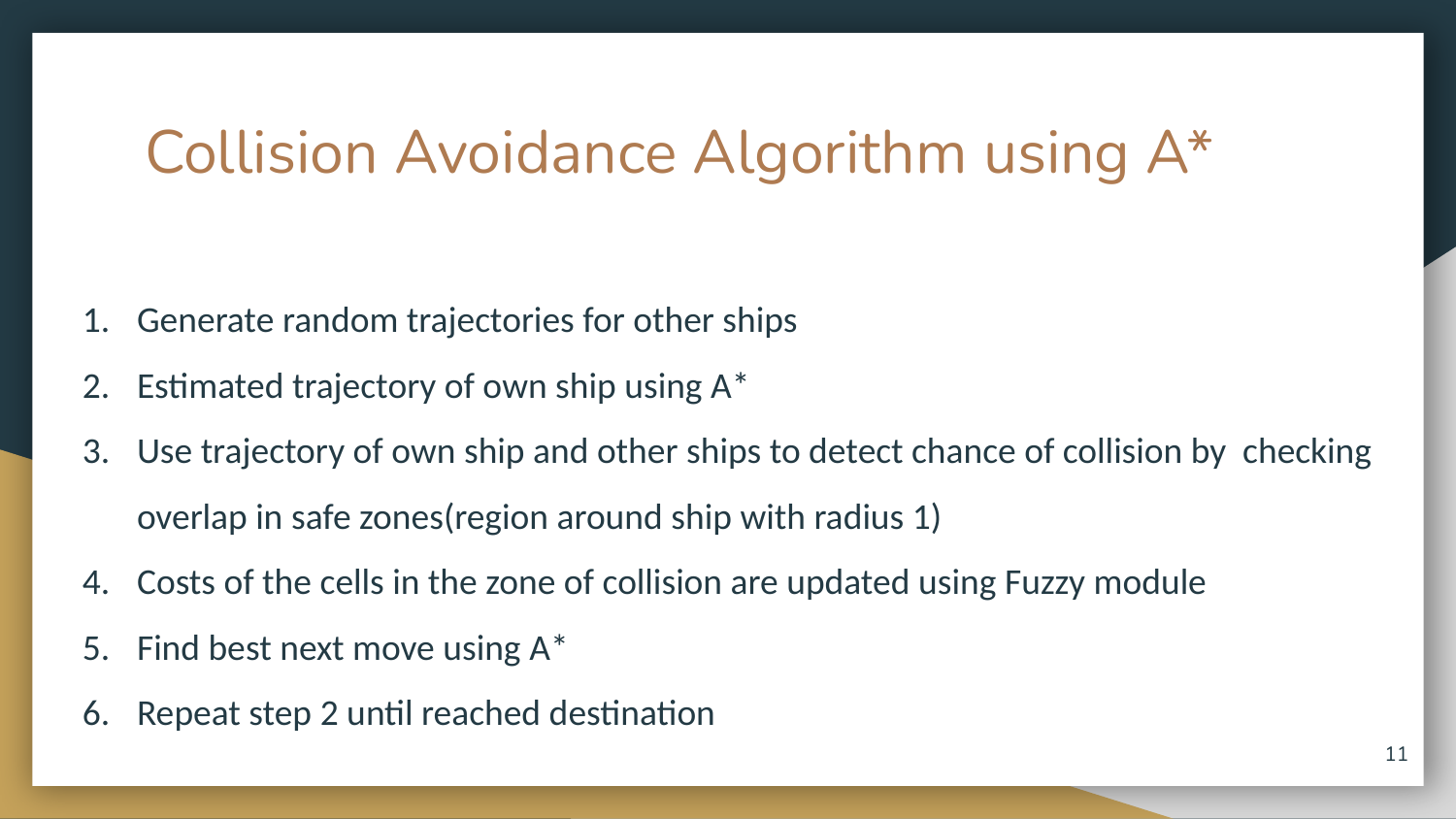

# Collision Avoidance Algorithm using A*
Generate random trajectories for other ships
Estimated trajectory of own ship using A*
Use trajectory of own ship and other ships to detect chance of collision by  checking overlap in safe zones(region around ship with radius 1)
Costs of the cells in the zone of collision are updated using Fuzzy module
Find best next move using A*
Repeat step 2 until reached destination
11